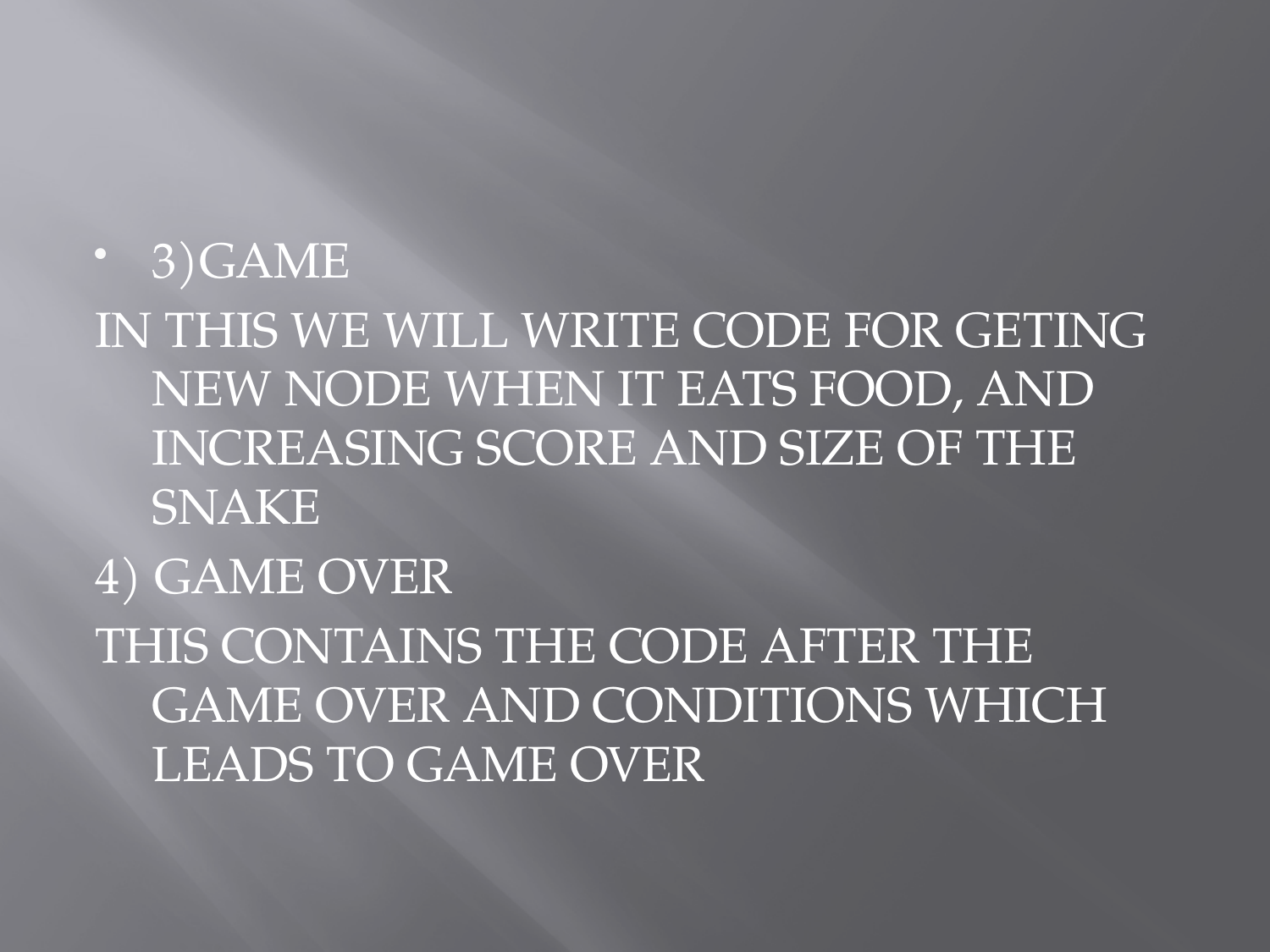

#
3)GAME
IN THIS WE WILL WRITE CODE FOR GETING NEW NODE WHEN IT EATS FOOD, AND INCREASING SCORE AND SIZE OF THE SNAKE
4) GAME OVER
THIS CONTAINS THE CODE AFTER THE GAME OVER AND CONDITIONS WHICH LEADS TO GAME OVER